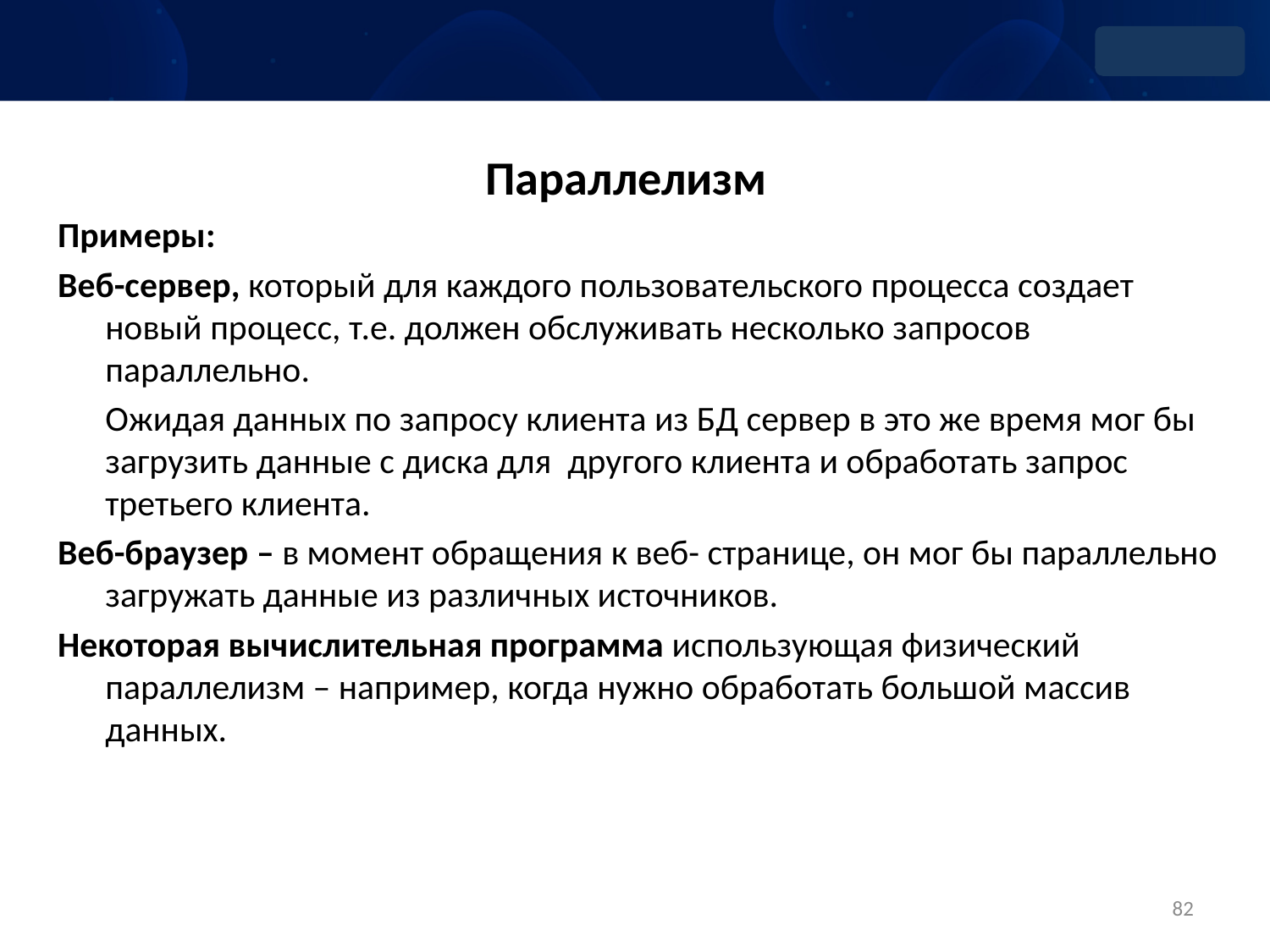

Параллелизм
Примеры:
Веб-сервер, который для каждого пользовательского процесса создает новый процесс, т.е. должен обслуживать несколько запросов параллельно.
	Ожидая данных по запросу клиента из БД сервер в это же время мог бы загрузить данные с диска для  другого клиента и обработать запрос третьего клиента.
Веб-браузер – в момент обращения к веб- странице, он мог бы параллельно загружать данные из различных источников.
Некоторая вычислительная программа использующая физический  параллелизм – например, когда нужно обработать большой массив данных.

82